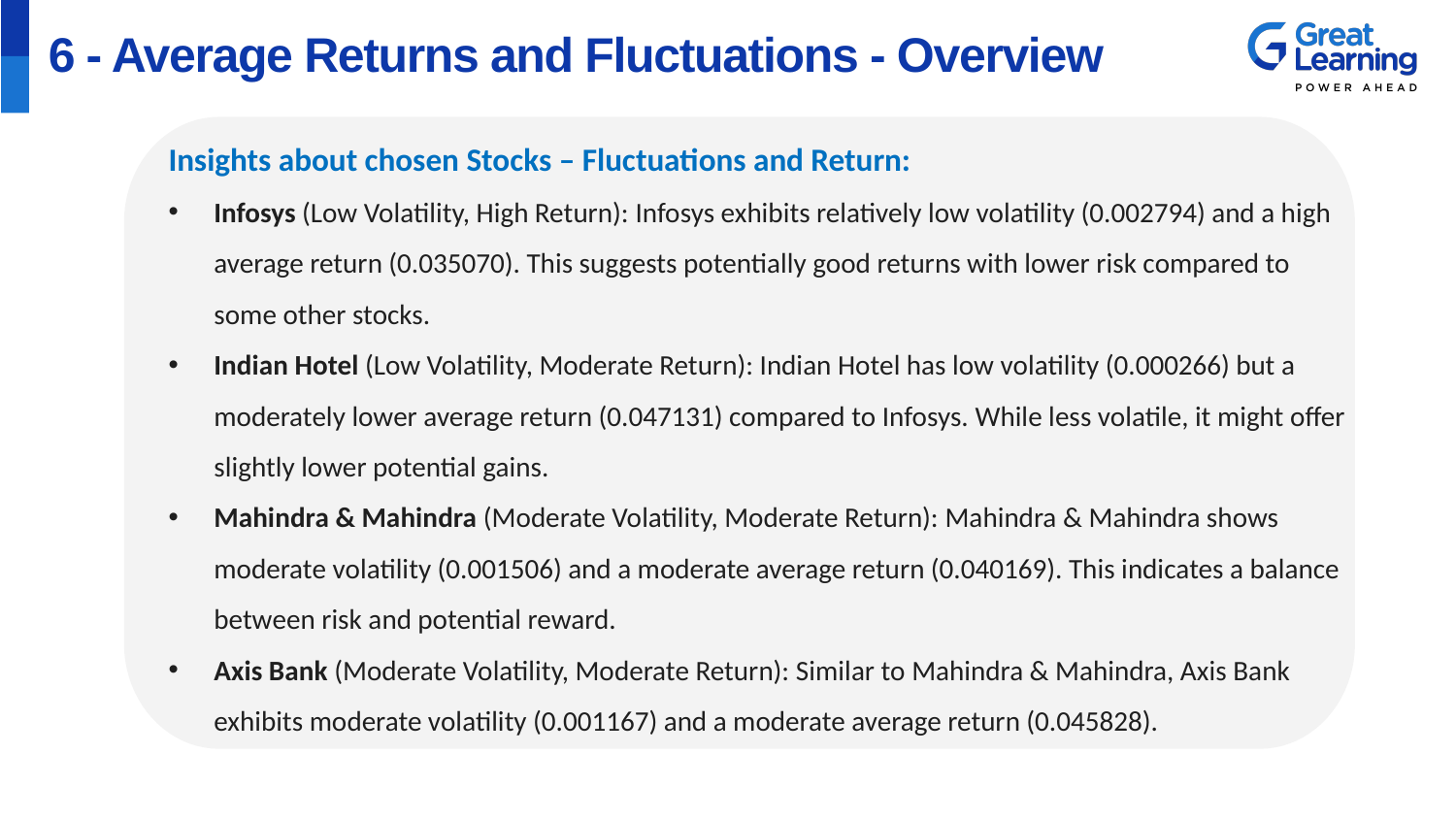

# 6 - Average Returns and Fluctuations - Overview

Insights about chosen Stocks – Fluctuations and Return:
Infosys (Low Volatility, High Return): Infosys exhibits relatively low volatility (0.002794) and a high average return (0.035070). This suggests potentially good returns with lower risk compared to some other stocks.
Indian Hotel (Low Volatility, Moderate Return): Indian Hotel has low volatility (0.000266) but a moderately lower average return (0.047131) compared to Infosys. While less volatile, it might offer slightly lower potential gains.
Mahindra & Mahindra (Moderate Volatility, Moderate Return): Mahindra & Mahindra shows moderate volatility (0.001506) and a moderate average return (0.040169). This indicates a balance between risk and potential reward.
Axis Bank (Moderate Volatility, Moderate Return): Similar to Mahindra & Mahindra, Axis Bank exhibits moderate volatility (0.001167) and a moderate average return (0.045828).